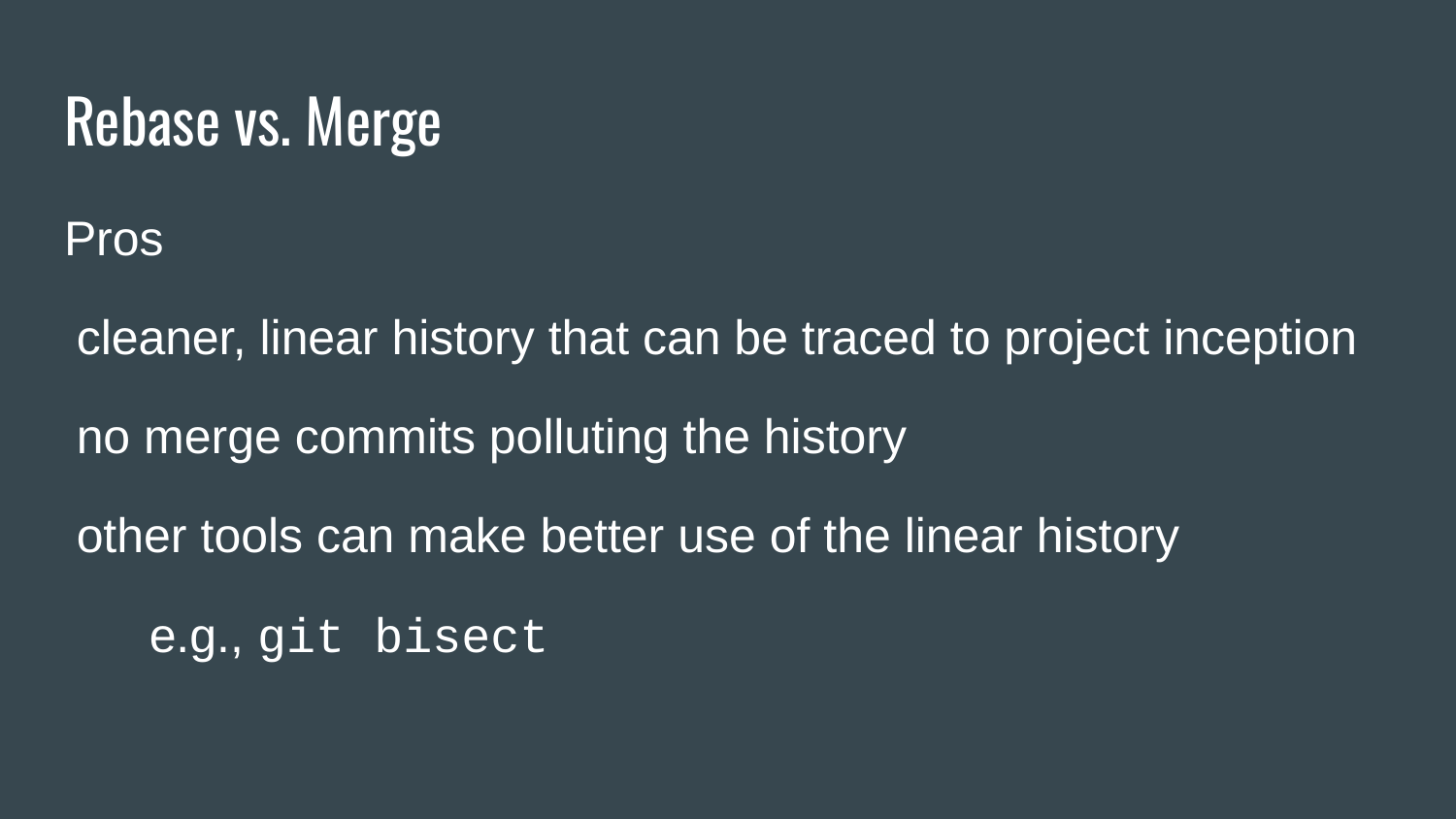

# Rebase vs. Merge
Pros
cleaner, linear history that can be traced to project inception
no merge commits polluting the history
other tools can make better use of the linear history
e.g., git bisect